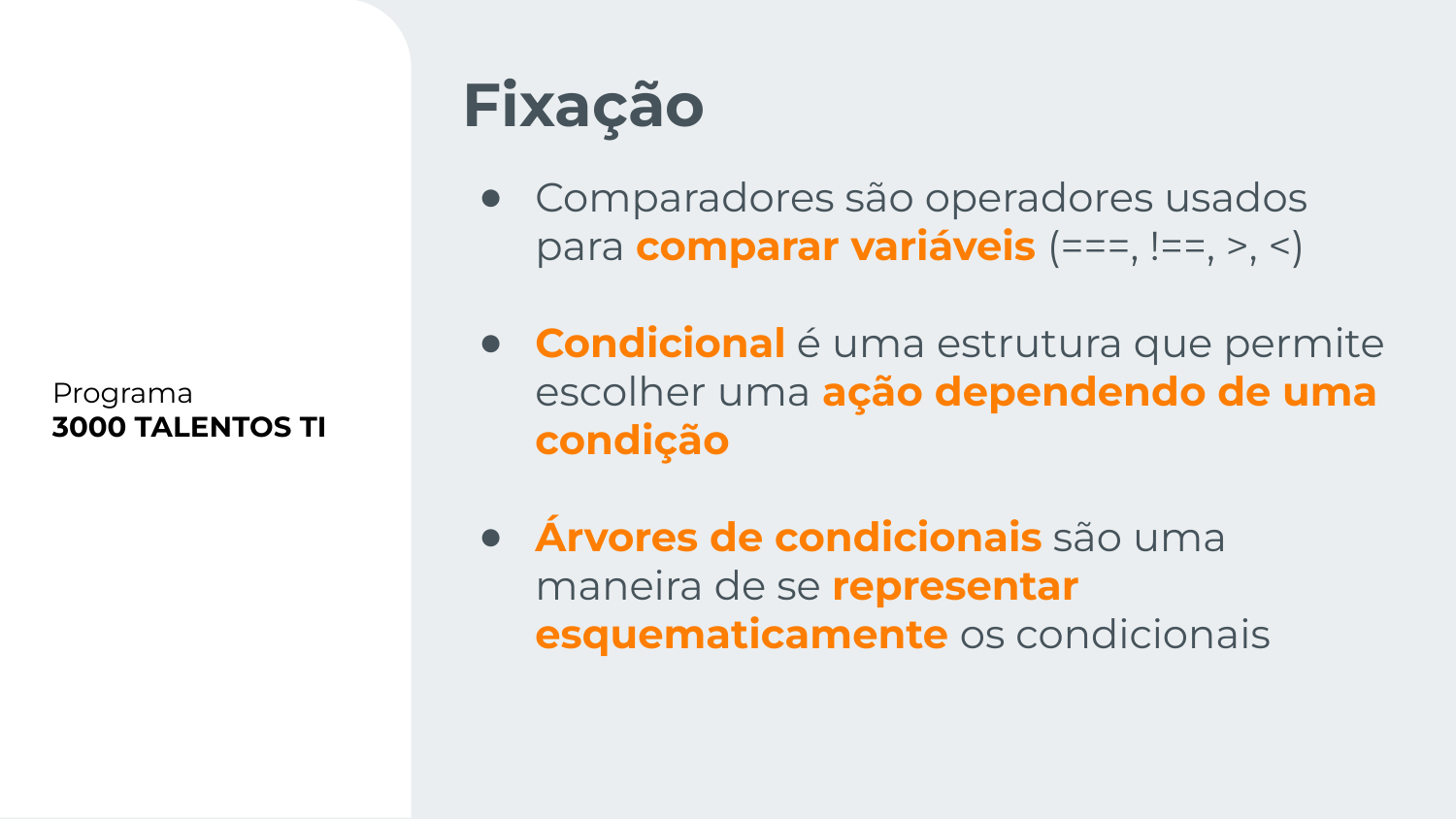

Fixação
Comparadores são operadores usados para comparar variáveis (===, !==, >, <)

Condicional é uma estrutura que permite escolher uma ação dependendo de uma condição

Árvores de condicionais são uma maneira de se representar esquematicamente os condicionais